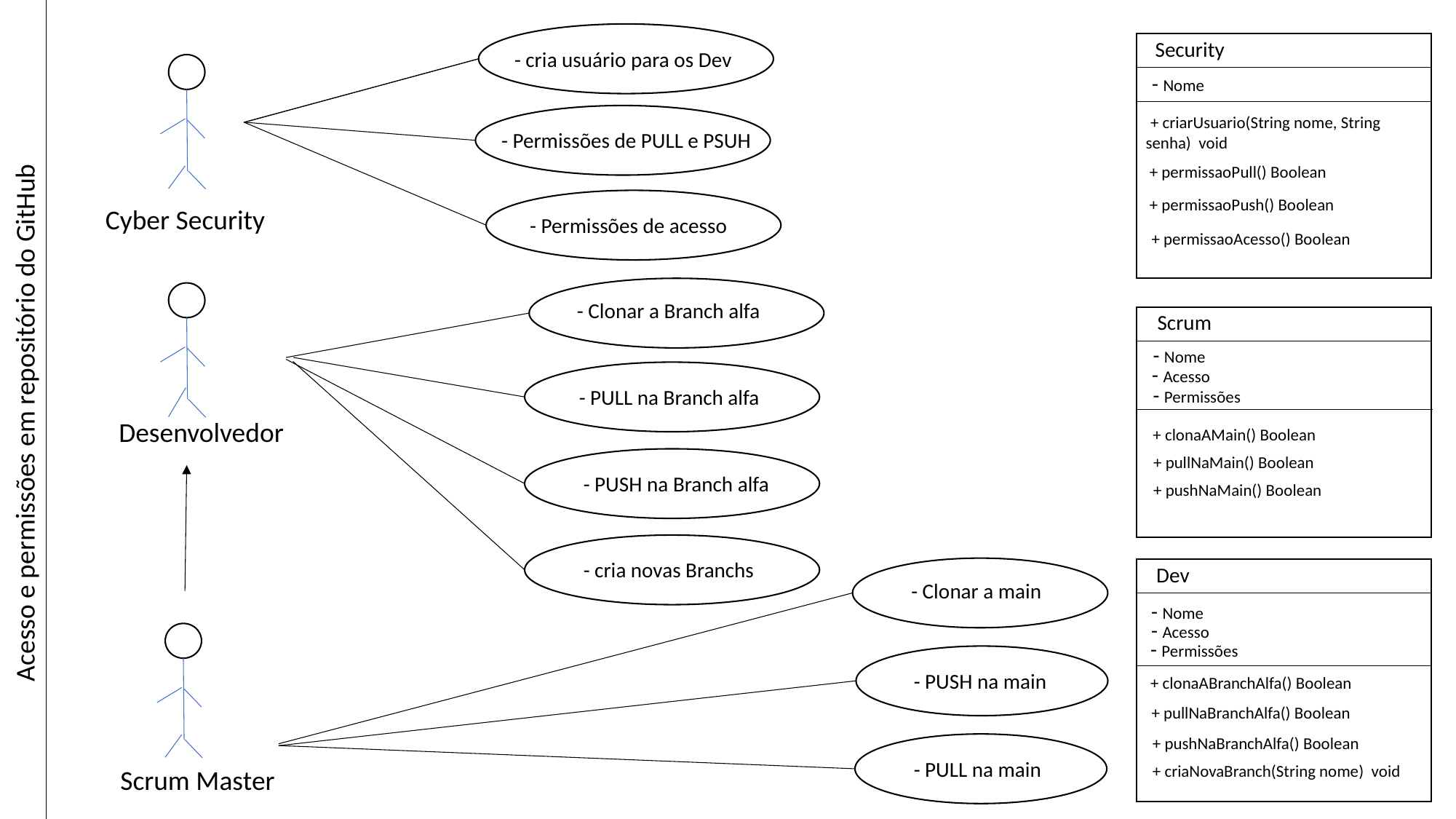

Security

 - cria usuário para os Dev

 - Nome
 + criarUsuario(String nome, String senha)  void

 - Permissões de PULL e PSUH
 + permissaoPull() Boolean
 + permissaoPush() Boolean

Cyber Security
 - Permissões de acesso
 + permissaoAcesso() Boolean

 - Clonar a Branch alfa
 Scrum

 - Nome
 - Acesso

 - Permissões
 - PULL na Branch alfa
Acesso e permissões em repositório do GitHub
Desenvolvedor
 + clonaAMain() Boolean
 + pullNaMain() Boolean

 - PUSH na Branch alfa
 + pushNaMain() Boolean

 - cria novas Branchs
 Dev

 - Clonar a main
 - Nome
 - Acesso

 - Permissões

 + clonaABranchAlfa() Boolean
 - PUSH na main
 + pullNaBranchAlfa() Boolean
 + pushNaBranchAlfa() Boolean

 - PULL na main
 + criaNovaBranch(String nome)  void
Scrum Master